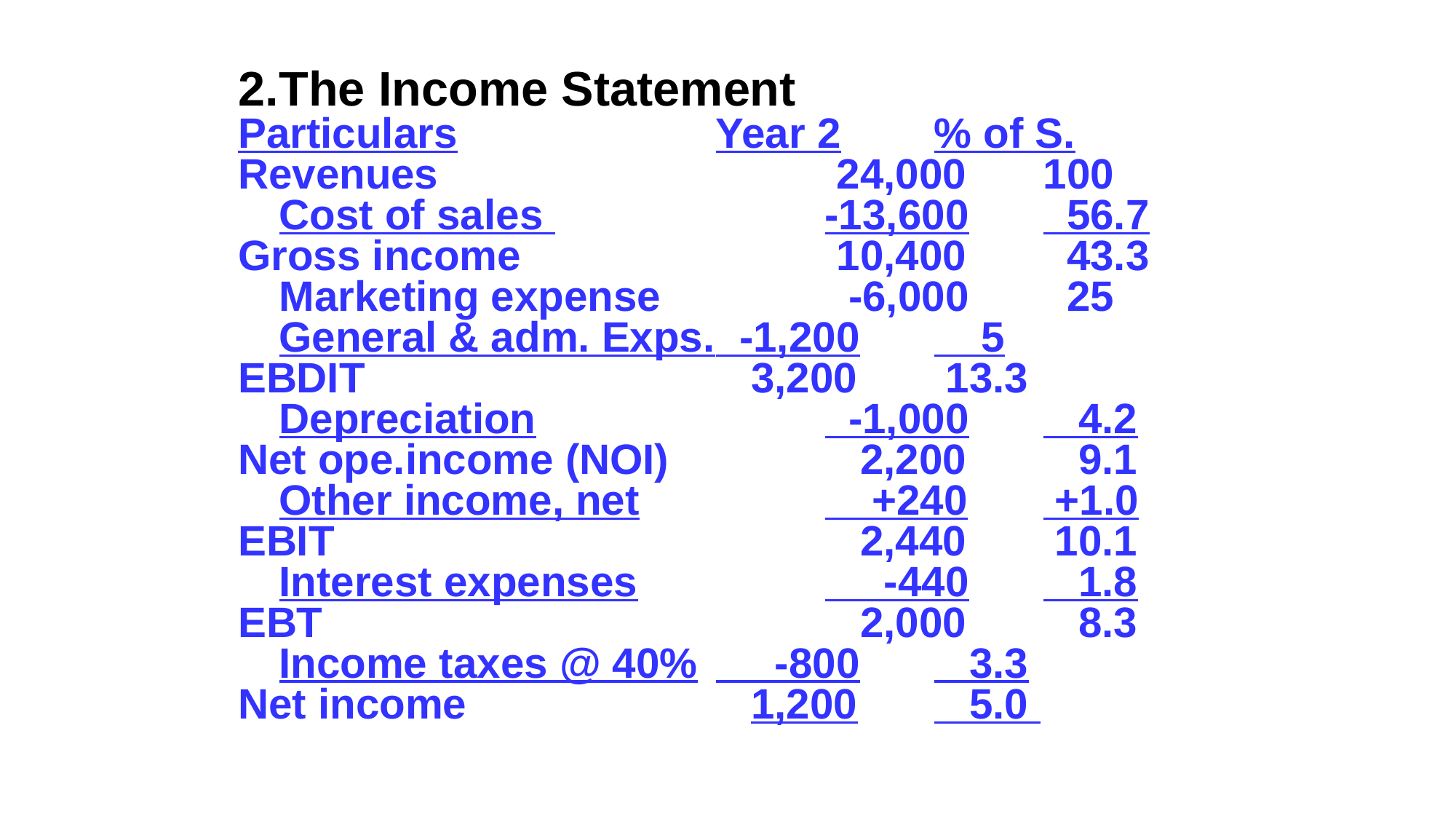

2.	The Income Statement
Particulars			Year 2	% of S.
Revenues				 24,000	100
	Cost of sales 			-13,600	  56.7
Gross income			 10,400	  43.3
	Marketing expense	 	  -6,000	  25
	General & adm. Exps.	  -1,200	    5
EBDIT				   3,200	 13.3
	Depreciation			  -1,000	   4.2
Net ope.income (NOI)		   2,200	   9.1
	Other income, net		    +240	 +1.0
EBIT					   2,440	 10.1
	Interest expenses		     -440	   1.8
EBT					   2,000	   8.3
	Income taxes @ 40%	     -800	   3.3
Net income			   1,200	   5.0